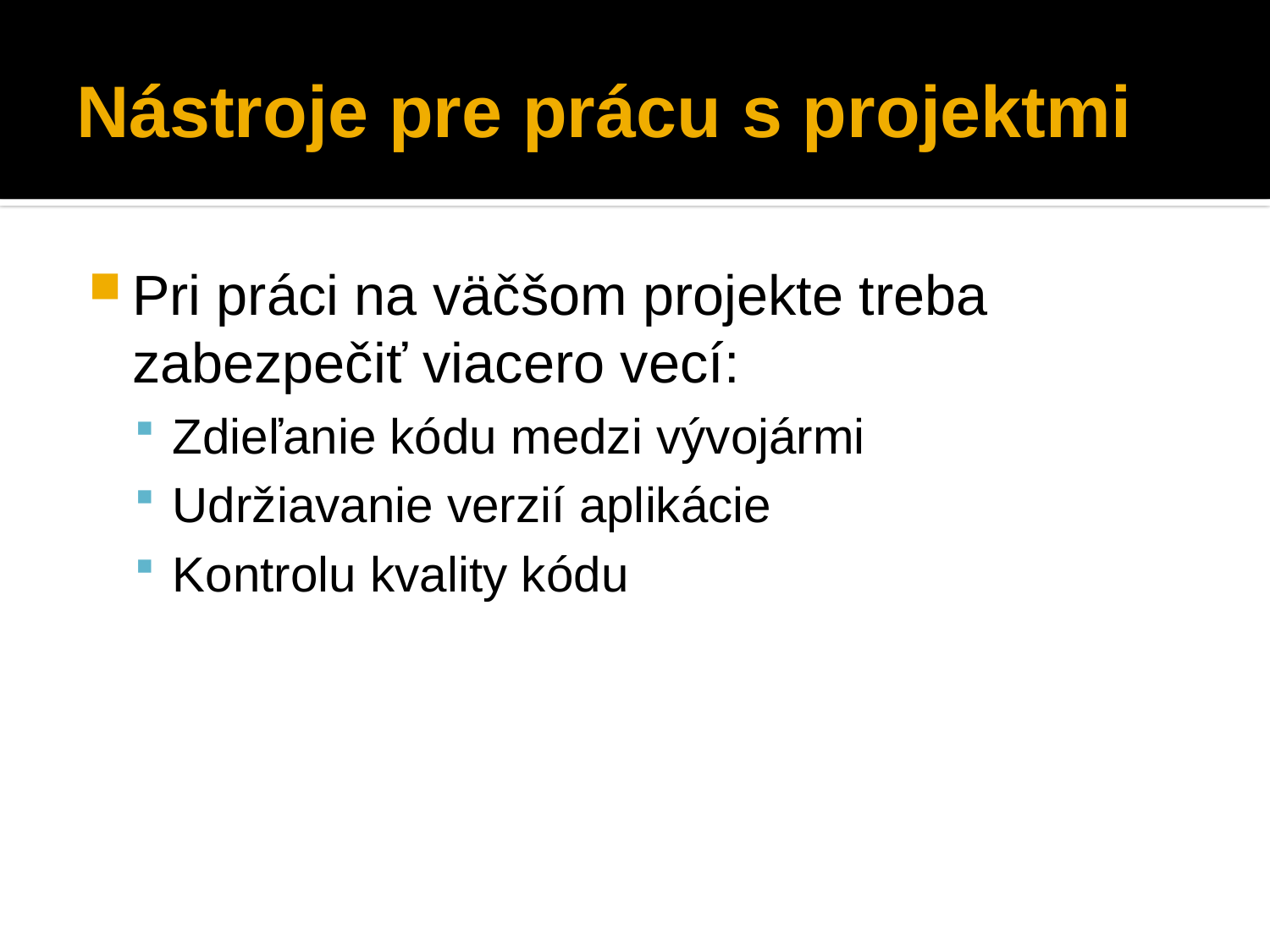

# Nástroje pre prácu s projektmi
Pri práci na väčšom projekte treba zabezpečiť viacero vecí:
Zdieľanie kódu medzi vývojármi
Udržiavanie verzií aplikácie
Kontrolu kvality kódu